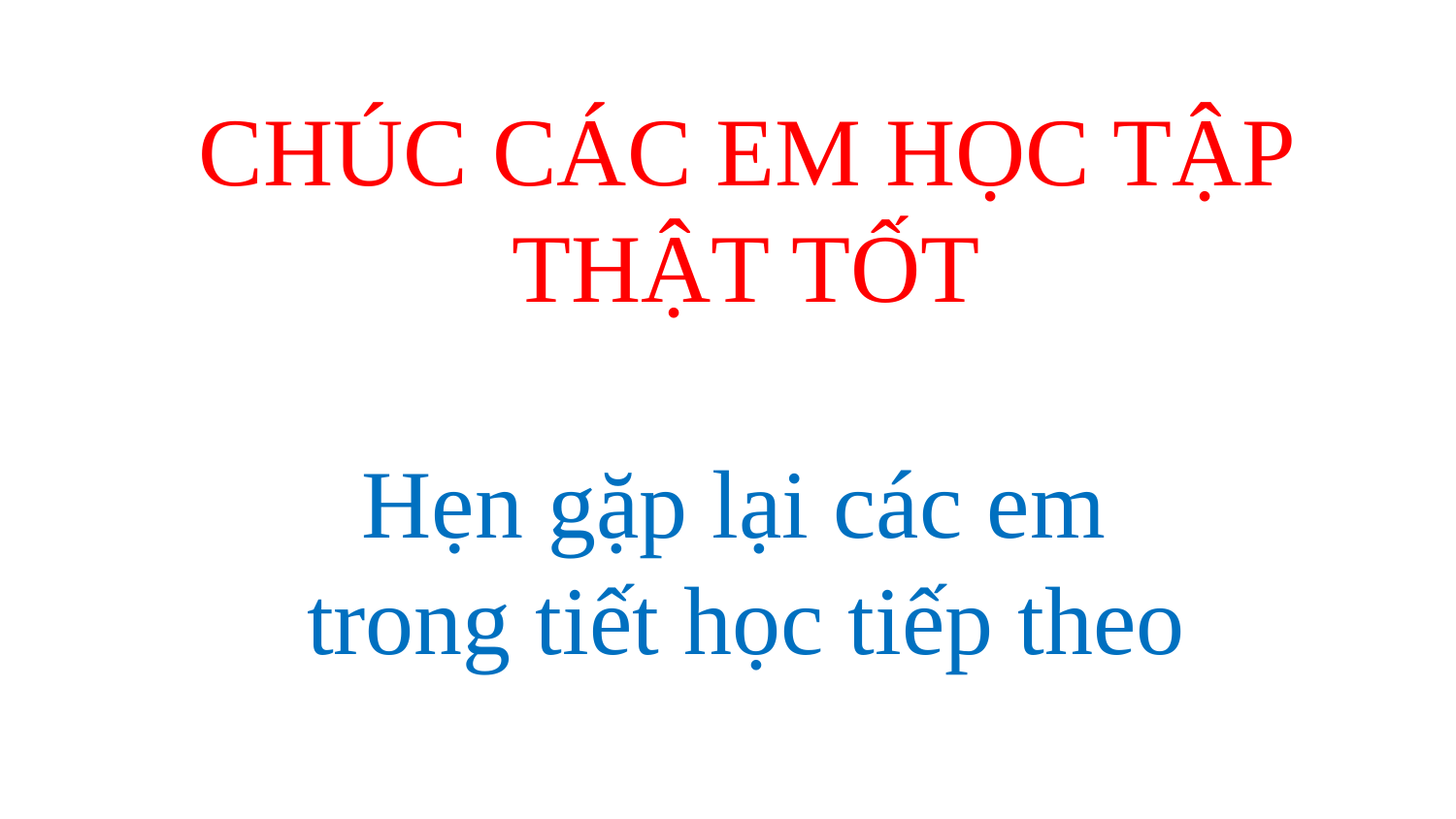

CHÚC CÁC EM HỌC TẬP THẬT TỐT
Hẹn gặp lại các em
 trong tiết học tiếp theo